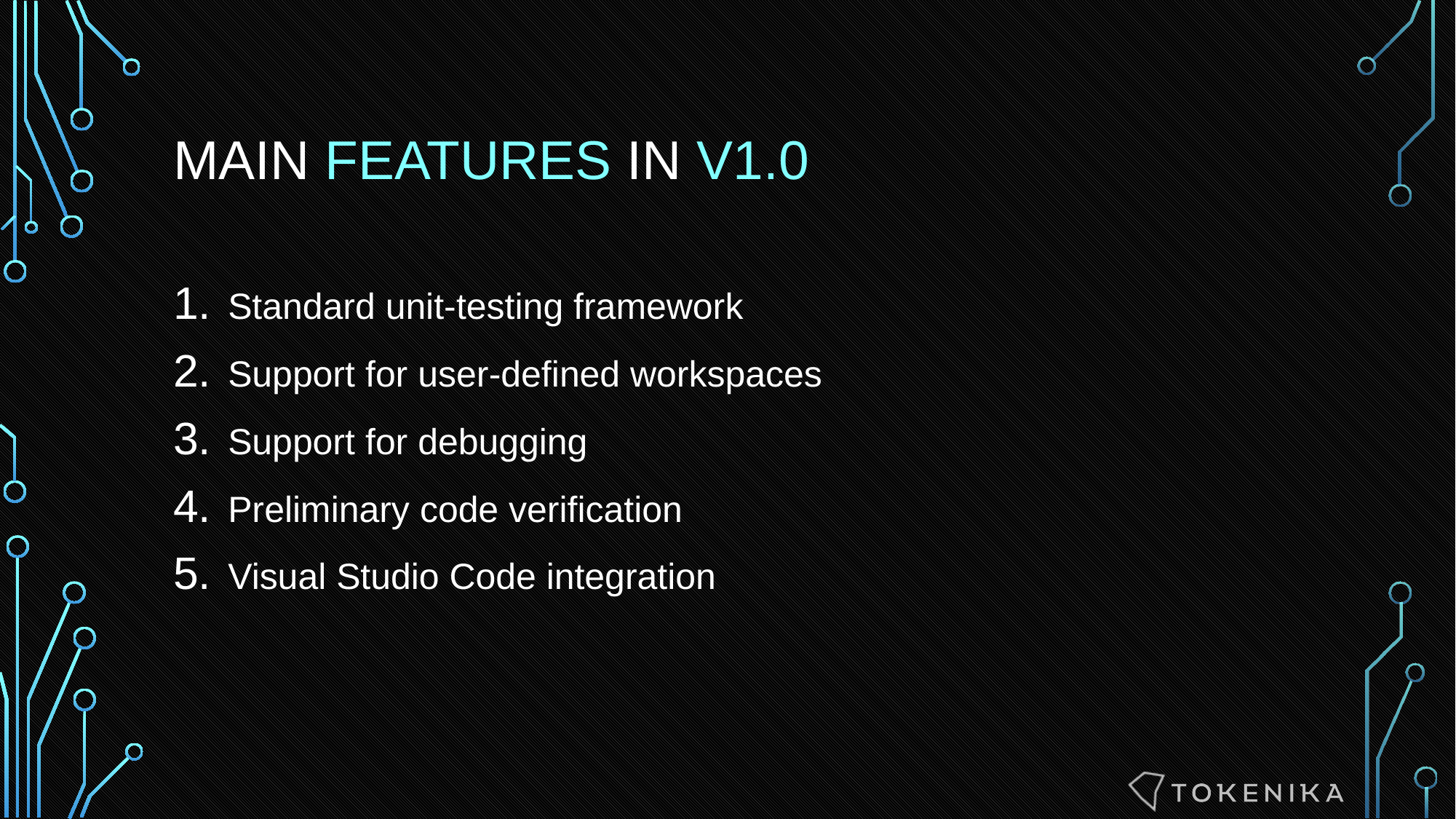

# Main features in v1.0
Standard unit-testing framework
Support for user-defined workspaces
Support for debugging
Preliminary code verification
Visual Studio Code integration